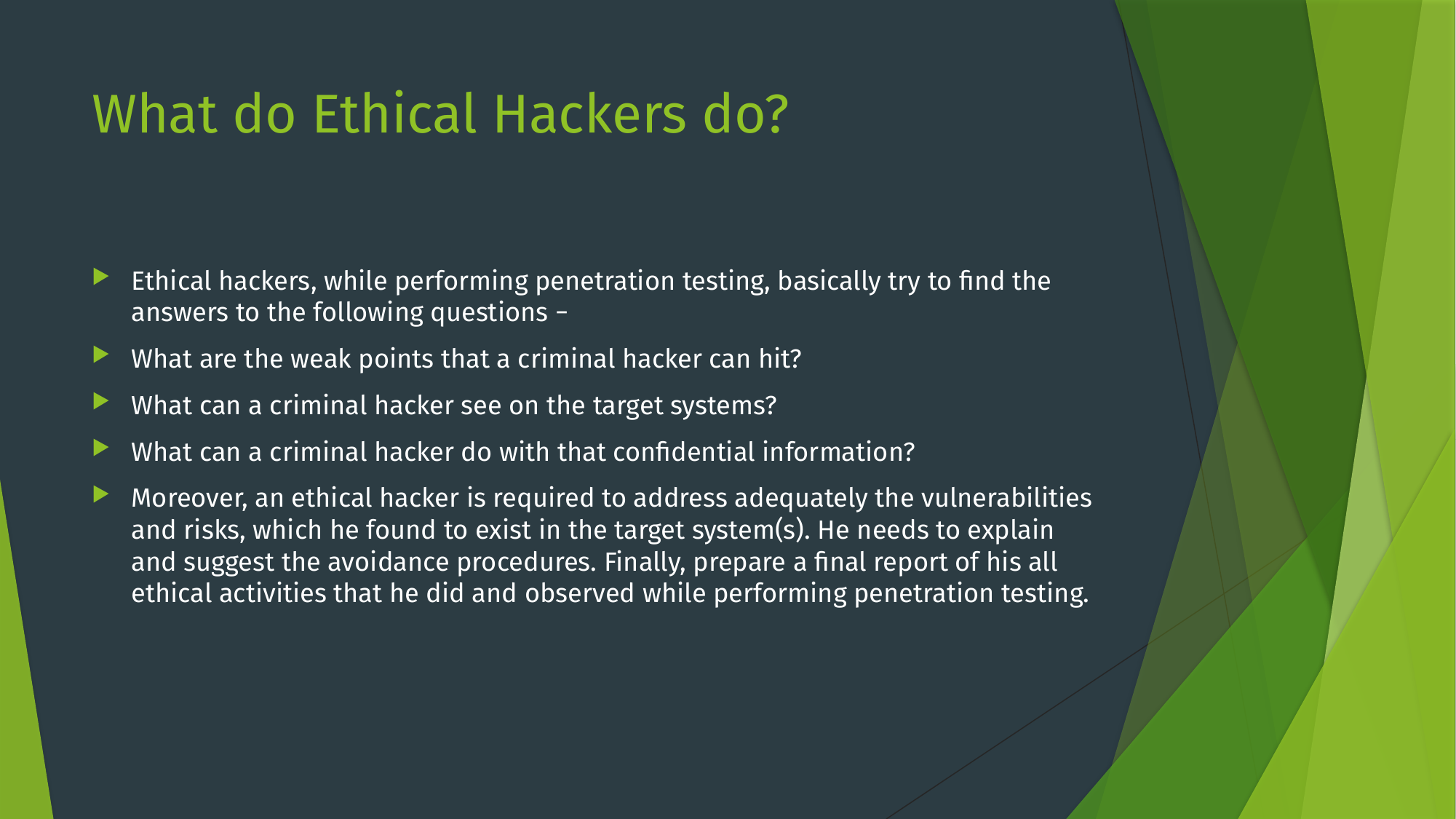

# What do Ethical Hackers do?
Ethical hackers, while performing penetration testing, basically try to find the answers to the following questions −
What are the weak points that a criminal hacker can hit?
What can a criminal hacker see on the target systems?
What can a criminal hacker do with that confidential information?
Moreover, an ethical hacker is required to address adequately the vulnerabilities and risks, which he found to exist in the target system(s). He needs to explain and suggest the avoidance procedures. Finally, prepare a final report of his all ethical activities that he did and observed while performing penetration testing.